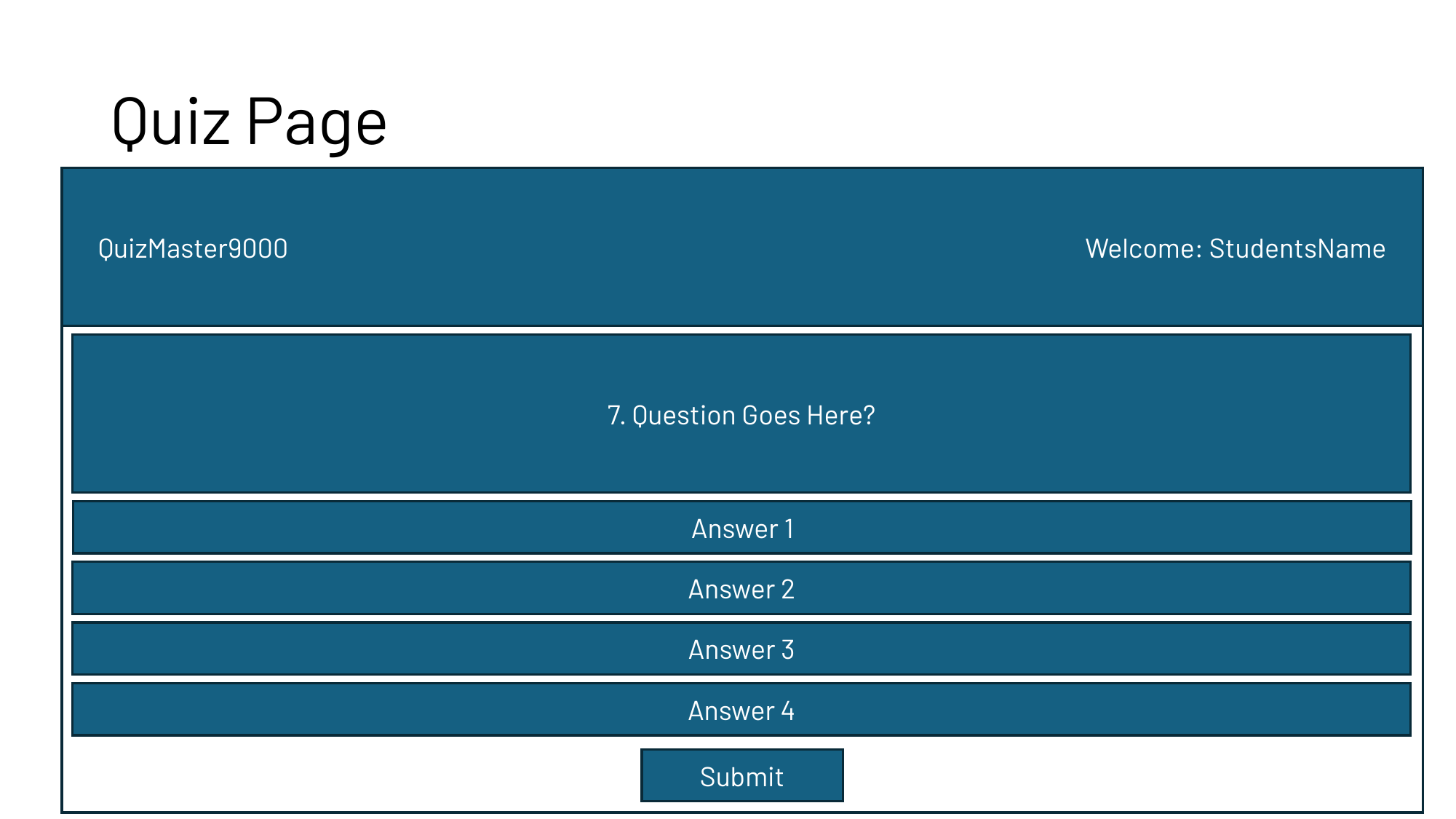

# Quiz Page
QuizMaster9000                                                                                                                                                  Welcome: StudentsName

7. Question Goes Here?
Answer 1
Answer 2
Answer 3
Answer 4
Submit